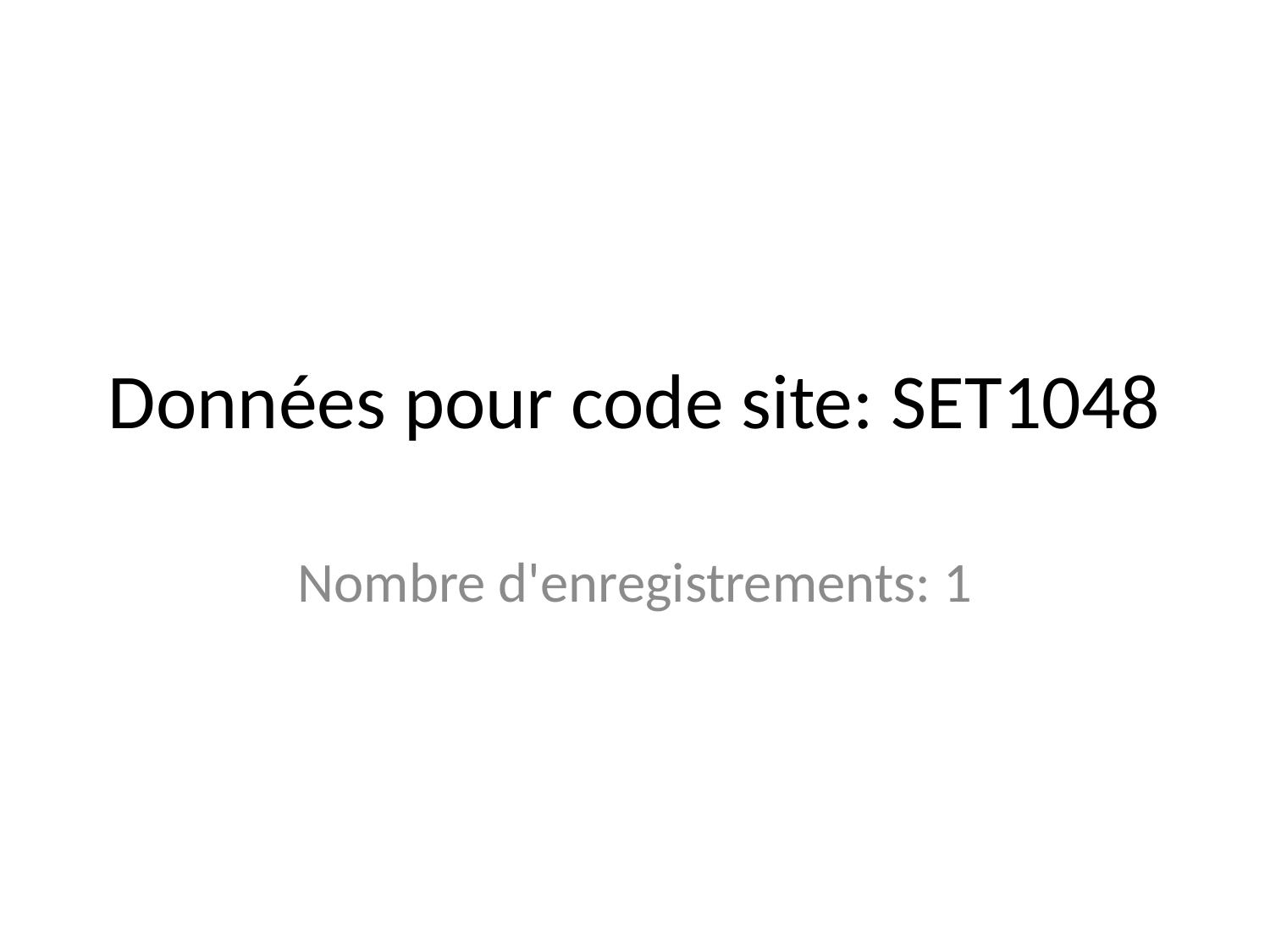

# Données pour code site: SET1048
Nombre d'enregistrements: 1